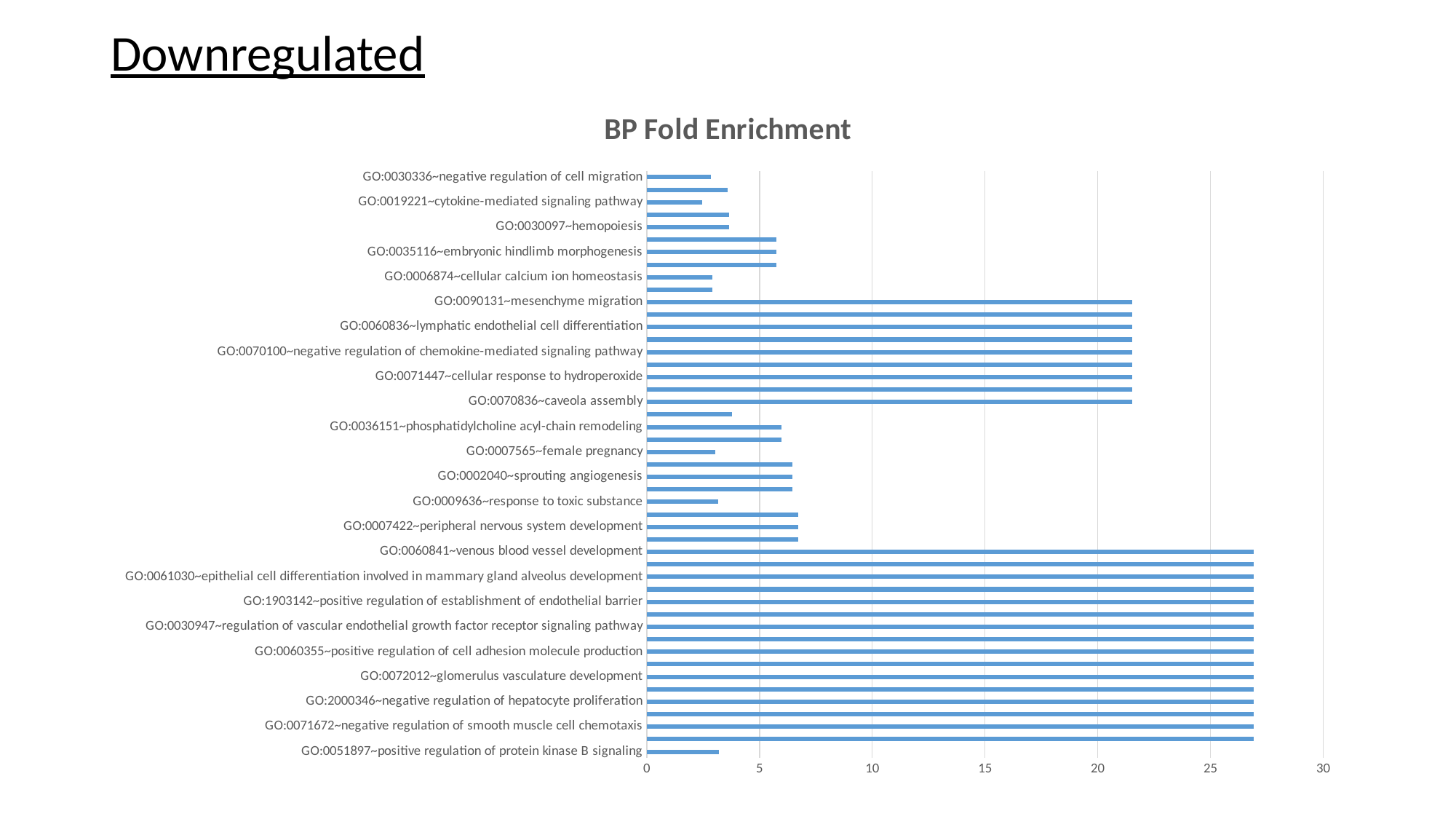

# Downregulated

### Chart: BP Fold Enrichment

| Category |  |
|---|---|
| GO:0051897~positive regulation of protein kinase B signaling | 3.20360195360195 |
| GO:1903237~negative regulation of leukocyte tethering or rolling | 26.9102564102564 |
| GO:0071672~negative regulation of smooth muscle cell chemotaxis | 26.9102564102564 |
| GO:0015670~carbon dioxide transport | 26.9102564102564 |
| GO:2000346~negative regulation of hepatocyte proliferation | 26.9102564102564 |
| GO:0051138~positive regulation of NK T cell differentiation | 26.9102564102564 |
| GO:0072012~glomerulus vasculature development | 26.9102564102564 |
| GO:0051414~response to cortisol | 26.9102564102564 |
| GO:0060355~positive regulation of cell adhesion molecule production | 26.9102564102564 |
| GO:0010193~response to ozone | 26.9102564102564 |
| GO:0030947~regulation of vascular endothelial growth factor receptor signaling pathway | 26.9102564102564 |
| GO:0060244~negative regulation of cell proliferation involved in contact inhibition | 26.9102564102564 |
| GO:1903142~positive regulation of establishment of endothelial barrier | 26.9102564102564 |
| GO:0045986~negative regulation of smooth muscle contraction | 26.9102564102564 |
| GO:0061030~epithelial cell differentiation involved in mammary gland alveolus development | 26.9102564102564 |
| GO:0002283~neutrophil activation involved in immune response | 26.9102564102564 |
| GO:0060841~venous blood vessel development | 26.9102564102564 |
| GO:0051602~response to electrical stimulus | 6.7275641025641 |
| GO:0007422~peripheral nervous system development | 6.7275641025641 |
| GO:0036152~phosphatidylethanolamine acyl-chain remodeling | 6.7275641025641 |
| GO:0009636~response to toxic substance | 3.16591251885369 |
| GO:0050715~positive regulation of cytokine secretion | 6.45846153846153 |
| GO:0002040~sprouting angiogenesis | 6.45846153846153 |
| GO:0019433~triglyceride catabolic process | 6.45846153846153 |
| GO:0007565~female pregnancy | 3.02362431575914 |
| GO:0042476~odontogenesis | 5.98005698005698 |
| GO:0036151~phosphatidylcholine acyl-chain remodeling | 5.98005698005698 |
| GO:0070301~cellular response to hydrogen peroxide | 3.77687809266756 |
| GO:0070836~caveola assembly | 21.5282051282051 |
| GO:0045085~negative regulation of interleukin-2 biosynthetic process | 21.5282051282051 |
| GO:0071447~cellular response to hydroperoxide | 21.5282051282051 |
| GO:0045602~negative regulation of endothelial cell differentiation | 21.5282051282051 |
| GO:0070100~negative regulation of chemokine-mediated signaling pathway | 21.5282051282051 |
| GO:1903078~positive regulation of protein localization to plasma membrane | 21.5282051282051 |
| GO:0060836~lymphatic endothelial cell differentiation | 21.5282051282051 |
| GO:0072162~metanephric mesenchymal cell differentiation | 21.5282051282051 |
| GO:0090131~mesenchyme migration | 21.5282051282051 |
| GO:0009653~anatomical structure morphogenesis | 2.92502787068004 |
| GO:0006874~cellular calcium ion homeostasis | 2.89357595809208 |
| GO:0032689~negative regulation of interferon-gamma production | 5.76648351648351 |
| GO:0035116~embryonic hindlimb morphogenesis | 5.76648351648351 |
| GO:2000352~negative regulation of endothelial cell apoptotic process | 5.76648351648351 |
| GO:0030097~hemopoiesis | 3.64884832681442 |
| GO:0071407~cellular response to organic cyclic compound | 3.64884832681442 |
| GO:0019221~cytokine-mediated signaling pathway | 2.46506165590135 |
| GO:0050679~positive regulation of epithelial cell proliferation | 3.58803418803418 |
| GO:0030336~negative regulation of cell migration | 2.83265856950067 |